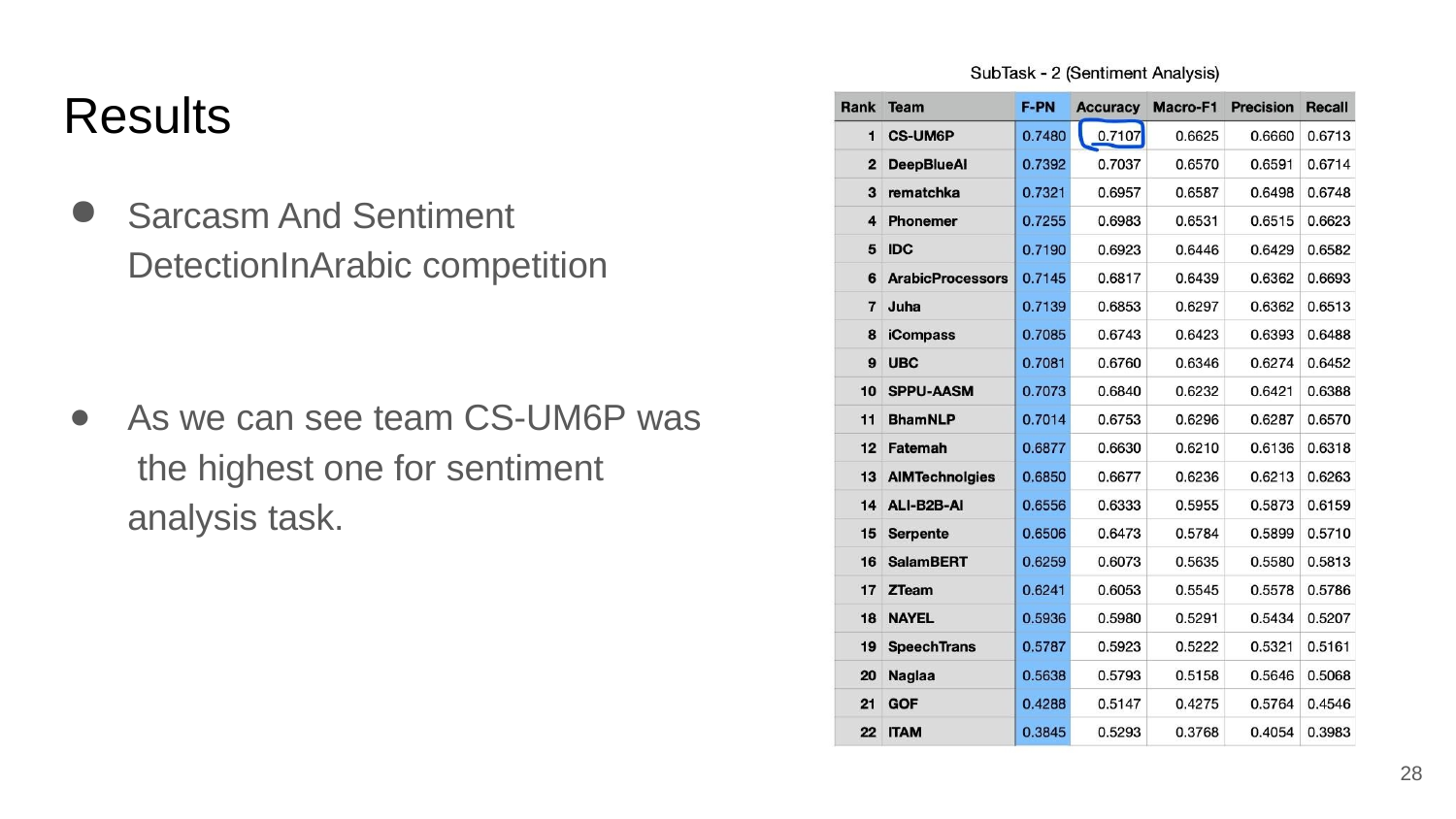

# Results
Sarcasm And Sentiment  DetectionInArabic competition

As we can see team CS-UM6P was  the highest one for sentiment  analysis task.
28